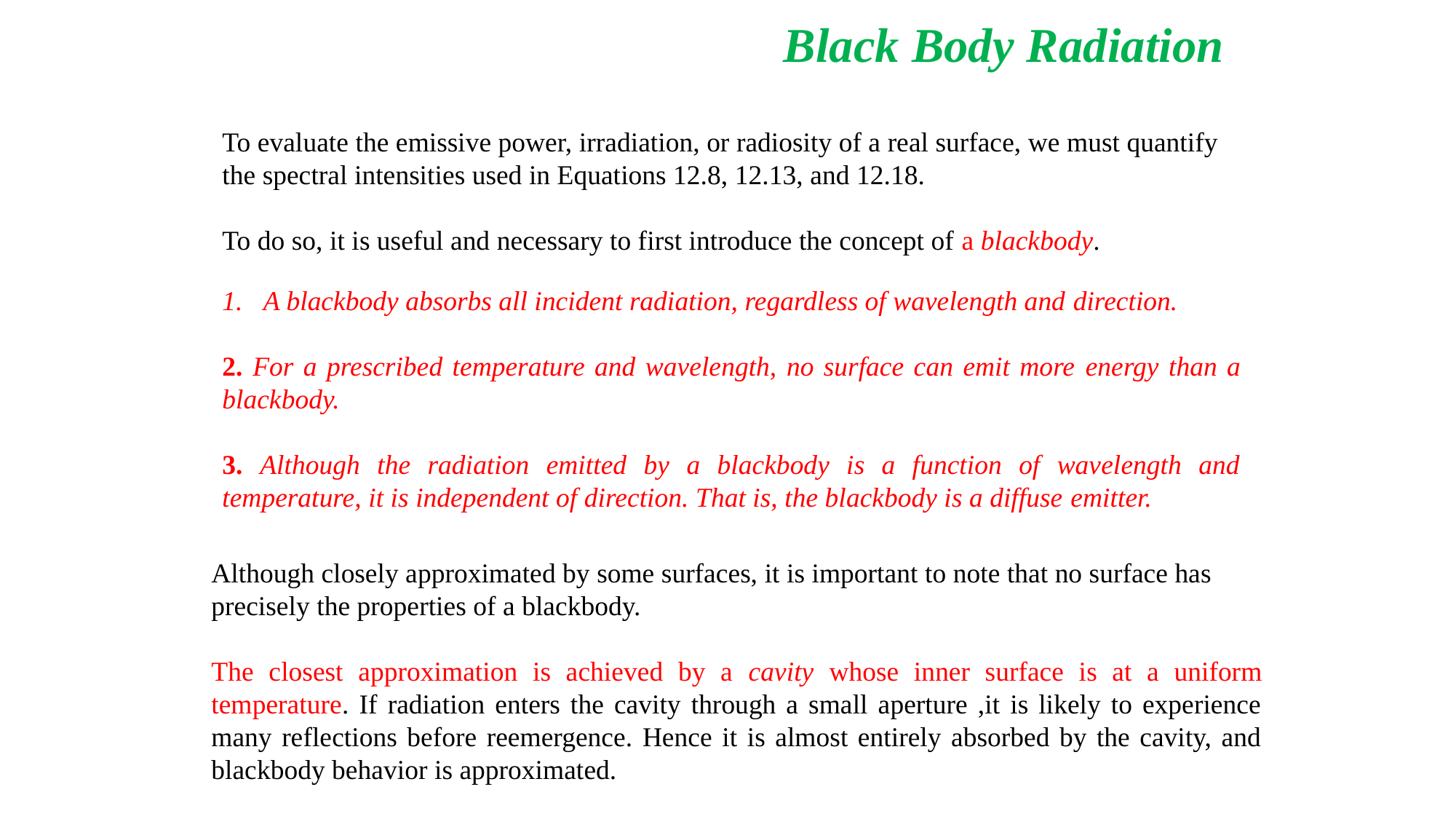

Black Body Radiation
To evaluate the emissive power, irradiation, or radiosity of a real surface, we must quantify the spectral intensities used in Equations 12.8, 12.13, and 12.18.

To do so, it is useful and necessary to first introduce the concept of a blackbody.
A blackbody absorbs all incident radiation, regardless of wavelength and direction.

2. For a prescribed temperature and wavelength, no surface can emit more energy than a blackbody.

3. Although the radiation emitted by a blackbody is a function of wavelength and temperature, it is independent of direction. That is, the blackbody is a diffuse emitter.
Although closely approximated by some surfaces, it is important to note that no surface has precisely the properties of a blackbody.

The closest approximation is achieved by a cavity whose inner surface is at a uniform temperature. If radiation enters the cavity through a small aperture ,it is likely to experience many reflections before reemergence. Hence it is almost entirely absorbed by the cavity, and blackbody behavior is approximated.